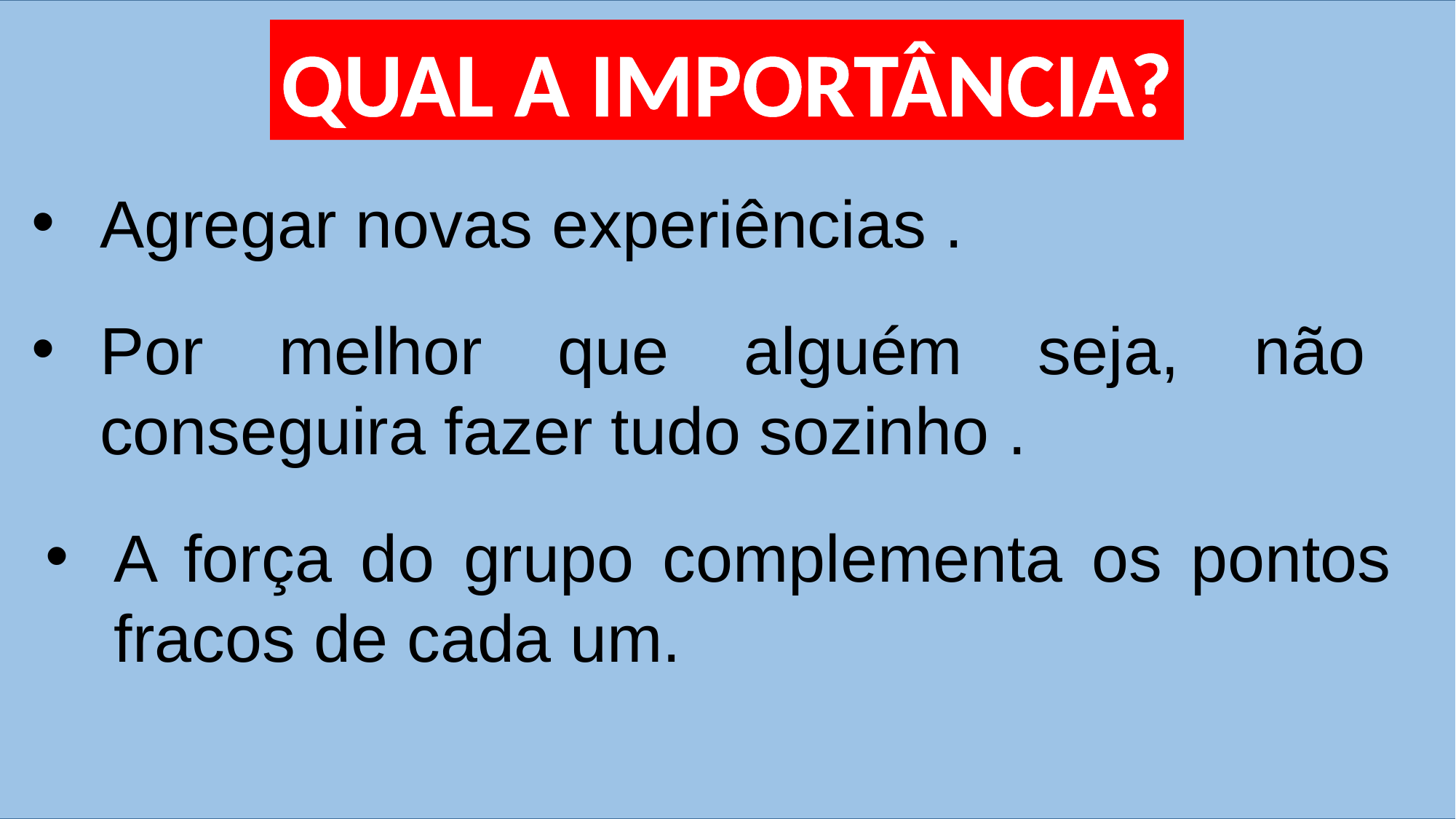

QUAL A IMPORTÂNCIA?
Agregar novas experiências .
Por melhor que alguém seja, não conseguira fazer tudo sozinho .
A força do grupo complementa os pontos fracos de cada um.